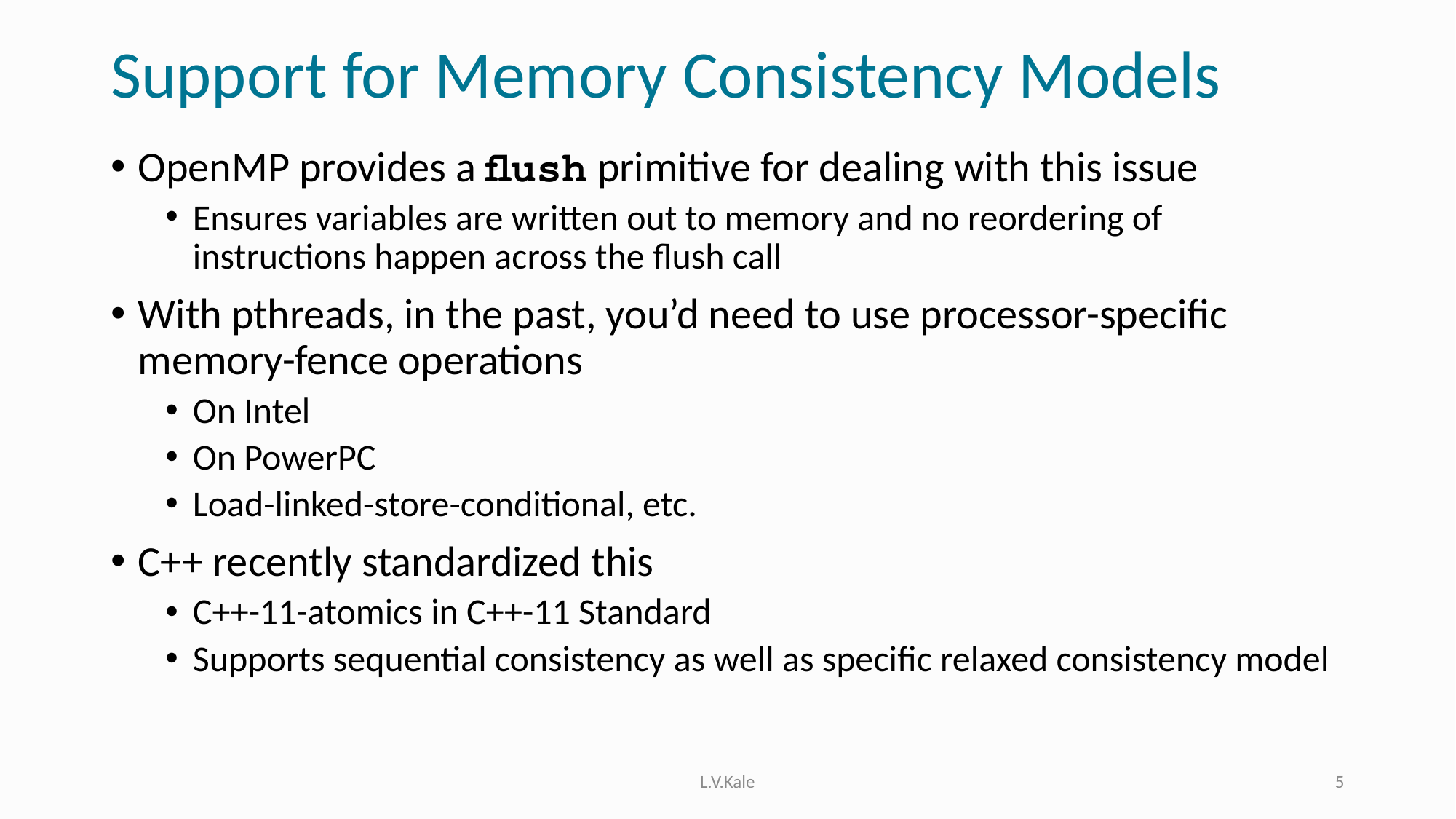

# Support for Memory Consistency Models
OpenMP provides a flush primitive for dealing with this issue
Ensures variables are written out to memory and no reordering of instructions happen across the flush call
With pthreads, in the past, you’d need to use processor-specific memory-fence operations
On Intel
On PowerPC
Load-linked-store-conditional, etc.
C++ recently standardized this
C++-11-atomics in C++-11 Standard
Supports sequential consistency as well as specific relaxed consistency model
L.V.Kale
5